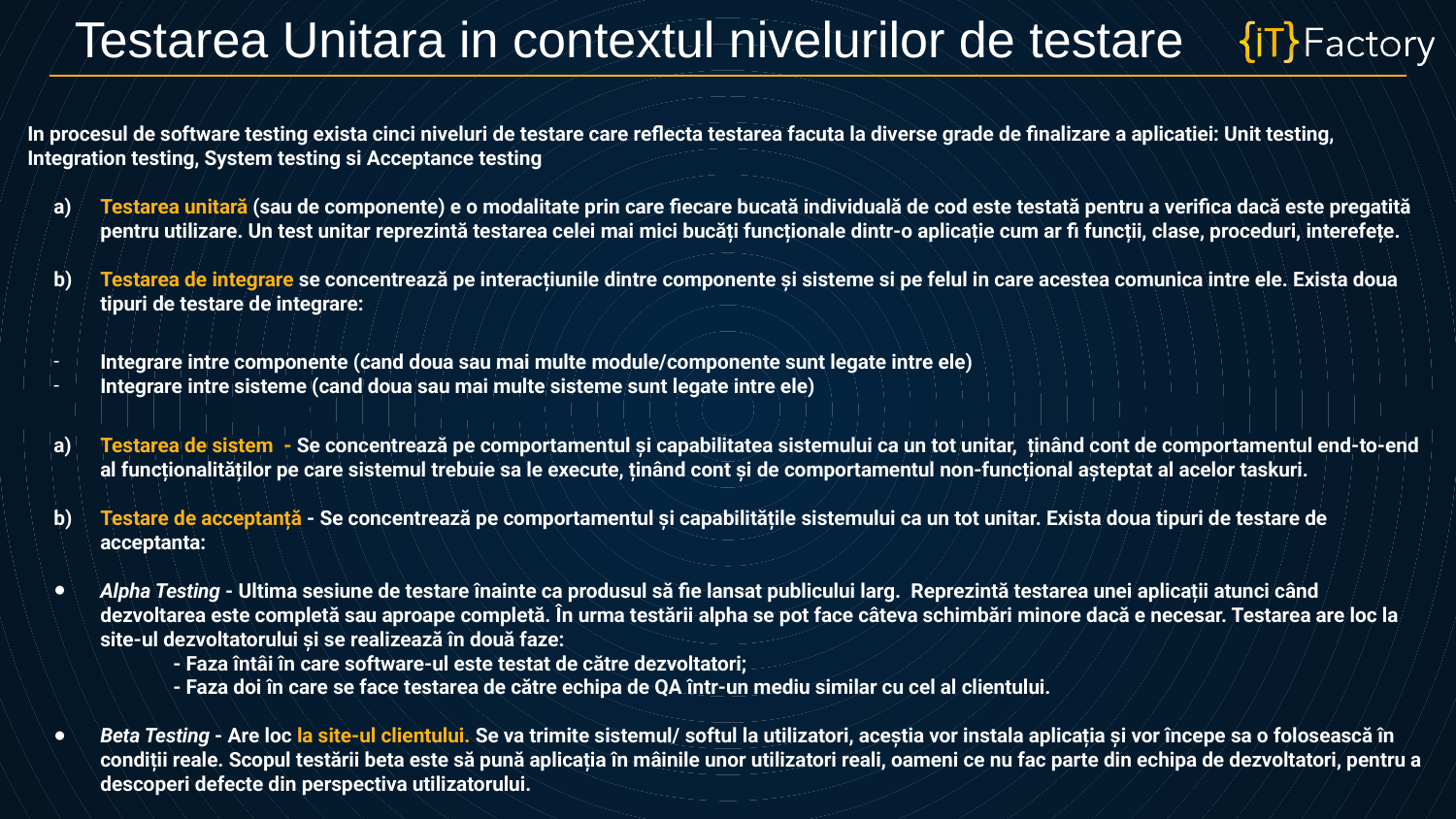

# Testarea Unitara in contextul nivelurilor de testare
In procesul de software testing exista cinci niveluri de testare care reflecta testarea facuta la diverse grade de finalizare a aplicatiei: Unit testing, Integration testing, System testing si Acceptance testing

Testarea unitară (sau de componente) e o modalitate prin care fiecare bucată individuală de cod este testată pentru a verifica dacă este pregatită pentru utilizare. Un test unitar reprezintă testarea celei mai mici bucăți funcționale dintr-o aplicație cum ar fi funcții, clase, proceduri, interefețe.

Testarea de integrare se concentrează pe interacțiunile dintre componente și sisteme si pe felul in care acestea comunica intre ele. Exista doua tipuri de testare de integrare:

Integrare intre componente (cand doua sau mai multe module/componente sunt legate intre ele)
Integrare intre sisteme (cand doua sau mai multe sisteme sunt legate intre ele)

Testarea de sistem  - Se concentrează pe comportamentul și capabilitatea sistemului ca un tot unitar,  ținând cont de comportamentul end-to-end al funcționalităților pe care sistemul trebuie sa le execute, ținând cont și de comportamentul non-funcțional așteptat al acelor taskuri.

Testare de acceptanță - Se concentrează pe comportamentul și capabilitățile sistemului ca un tot unitar. Exista doua tipuri de testare de acceptanta:

Alpha Testing - Ultima sesiune de testare înainte ca produsul să fie lansat publicului larg.  Reprezintă testarea unei aplicații atunci când dezvoltarea este completă sau aproape completă. În urma testării alpha se pot face câteva schimbări minore dacă e necesar. Testarea are loc la site-ul dezvoltatorului și se realizează în două faze:
- Faza întâi în care software-ul este testat de către dezvoltatori;
- Faza doi în care se face testarea de către echipa de QA într-un mediu similar cu cel al clientului.

Beta Testing - Are loc la site-ul clientului. Se va trimite sistemul/ softul la utilizatori, aceștia vor instala aplicația și vor începe sa o folosească în condiții reale. Scopul testării beta este să pună aplicația în mâinile unor utilizatori reali, oameni ce nu fac parte din echipa de dezvoltatori, pentru a descoperi defecte din perspectiva utilizatorului.